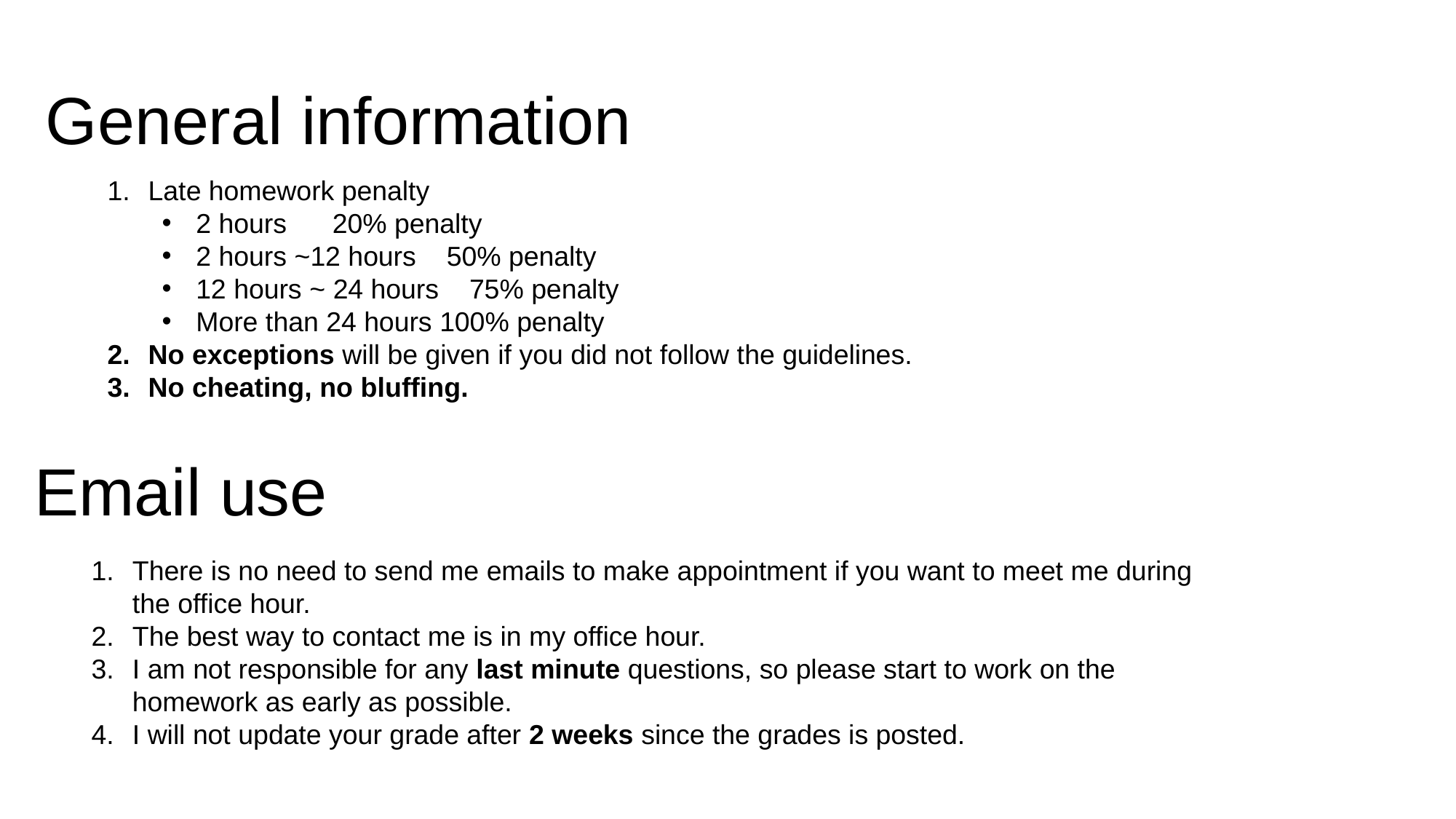

# General information
Late homework penalty
2 hours      20% penalty
2 hours ~12 hours    50% penalty
12 hours ~ 24 hours    75% penalty
More than 24 hours 100% penalty
No exceptions will be given if you did not follow the guidelines.
No cheating, no bluffing.
Email use
There is no need to send me emails to make appointment if you want to meet me during the office hour.
The best way to contact me is in my office hour.
I am not responsible for any last minute questions, so please start to work on the homework as early as possible.
I will not update your grade after 2 weeks since the grades is posted.